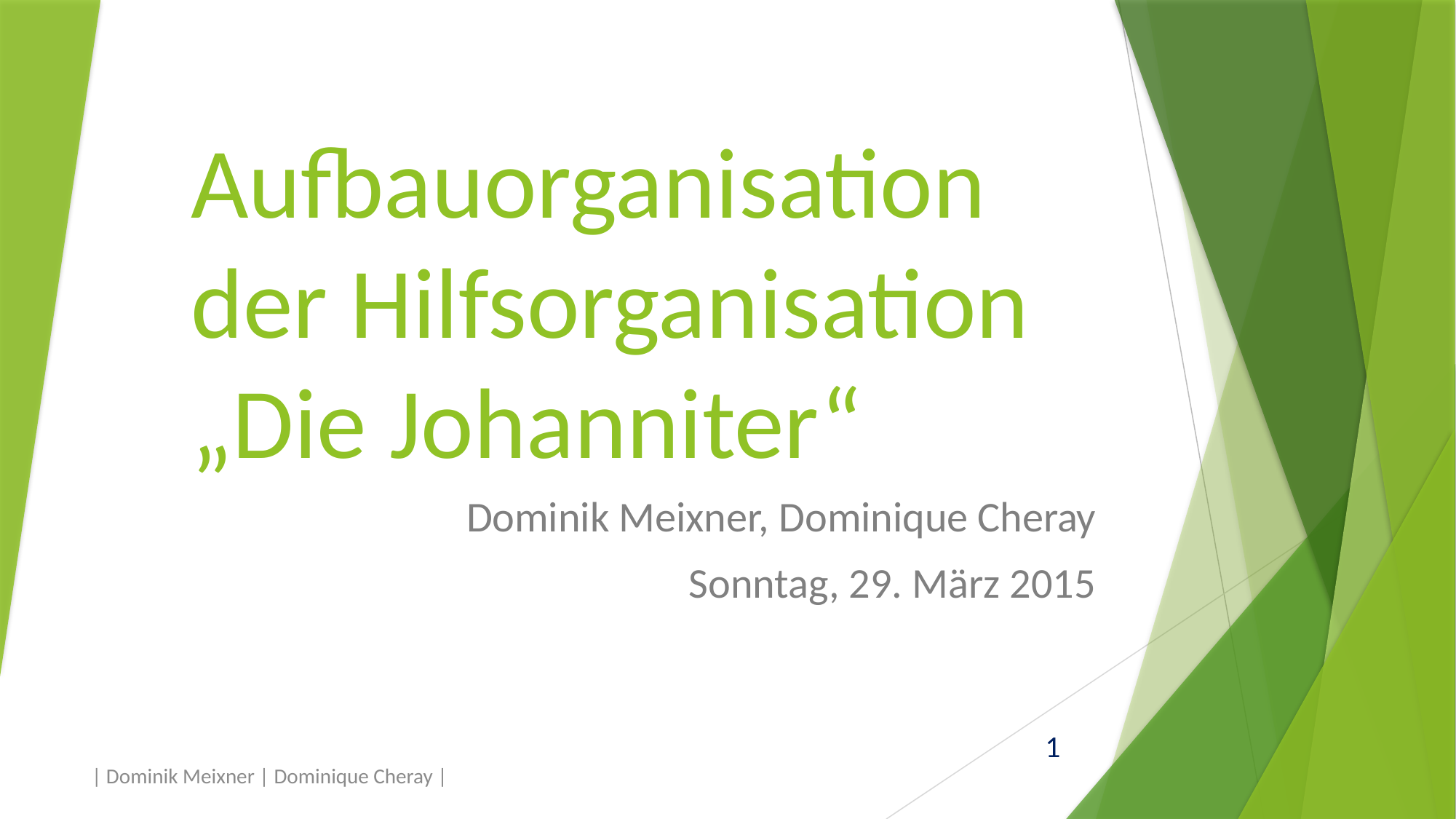

# Aufbauorganisation der Hilfsorganisation „Die Johanniter“
Dominik Meixner, Dominique Cheray
Sonntag, 29. März 2015
1
| Dominik Meixner | Dominique Cheray |